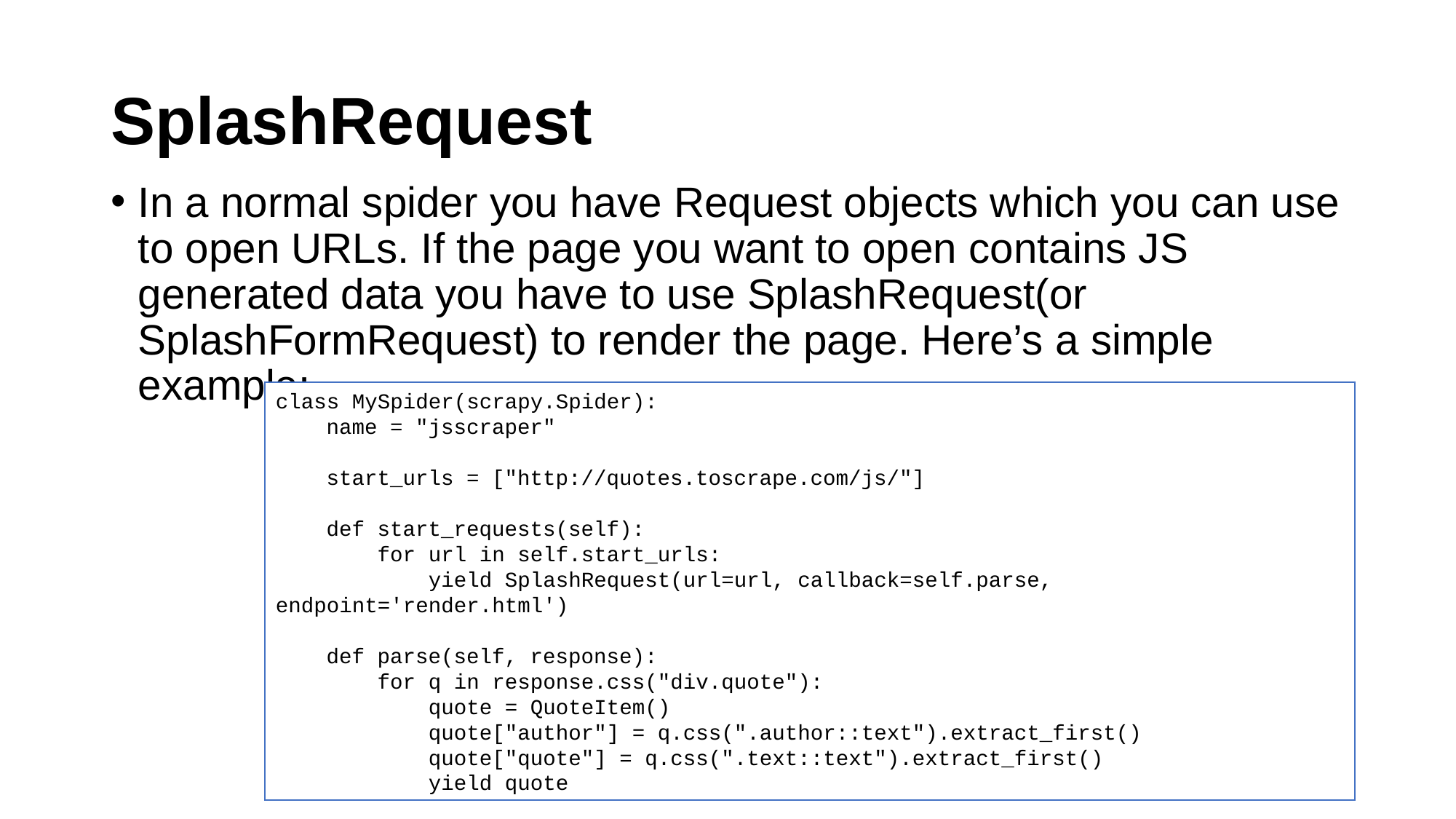

# SplashRequest
In a normal spider you have Request objects which you can use to open URLs. If the page you want to open contains JS generated data you have to use SplashRequest(or SplashFormRequest) to render the page. Here’s a simple example:
class MySpider(scrapy.Spider):
    name = "jsscraper"

    start_urls = ["http://quotes.toscrape.com/js/"]

    def start_requests(self):
        for url in self.start_urls:
            yield SplashRequest(url=url, callback=self.parse, endpoint='render.html')

    def parse(self, response):
        for q in response.css("div.quote"):
            quote = QuoteItem()
            quote["author"] = q.css(".author::text").extract_first()
            quote["quote"] = q.css(".text::text").extract_first()
            yield quote